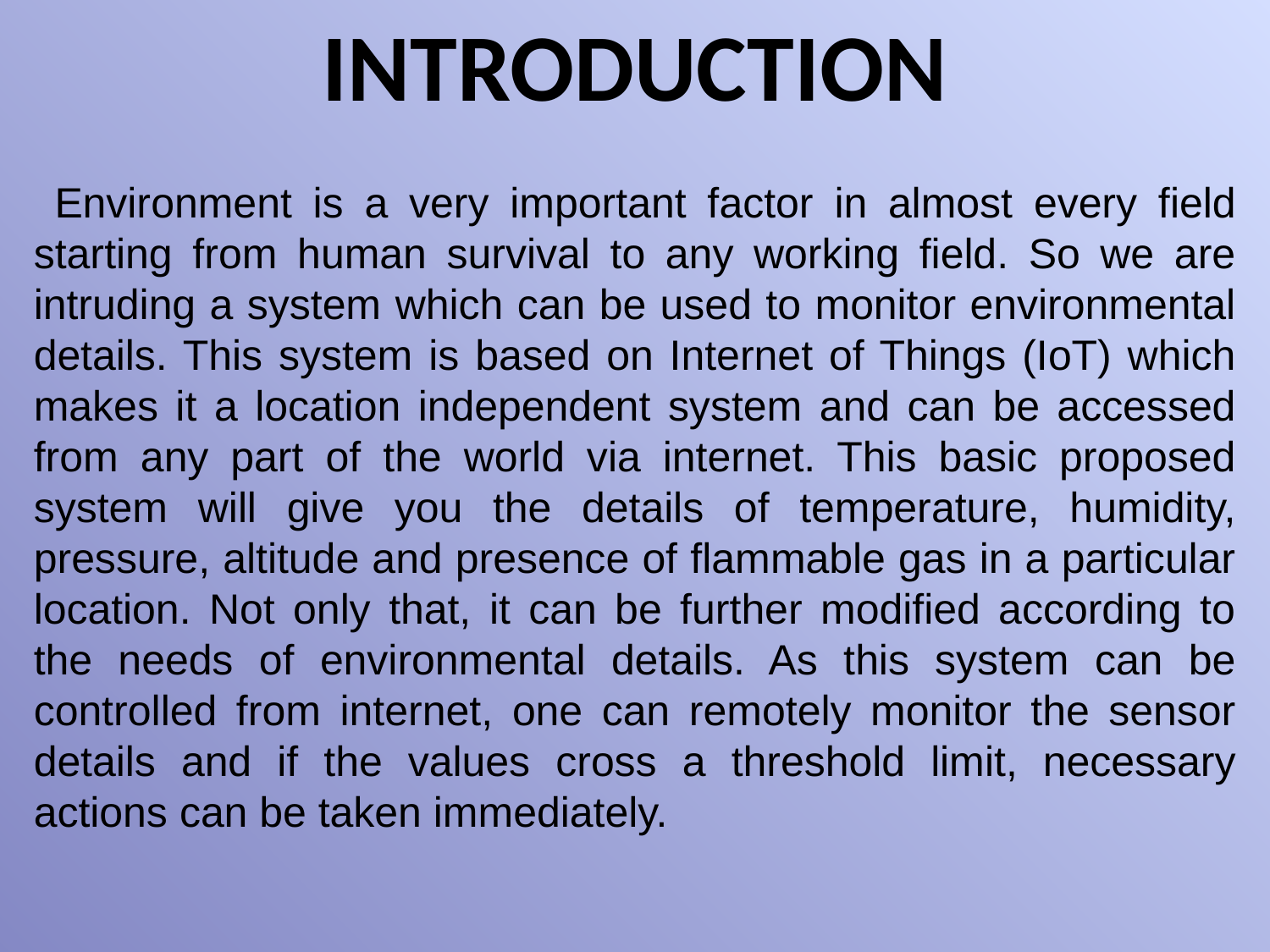

INTRODUCTION
 Environment is a very important factor in almost every field starting from human survival to any working field. So we are intruding a system which can be used to monitor environmental details. This system is based on Internet of Things (IoT) which makes it a location independent system and can be accessed from any part of the world via internet. This basic proposed system will give you the details of temperature, humidity, pressure, altitude and presence of flammable gas in a particular location. Not only that, it can be further modified according to the needs of environmental details. As this system can be controlled from internet, one can remotely monitor the sensor details and if the values cross a threshold limit, necessary actions can be taken immediately.